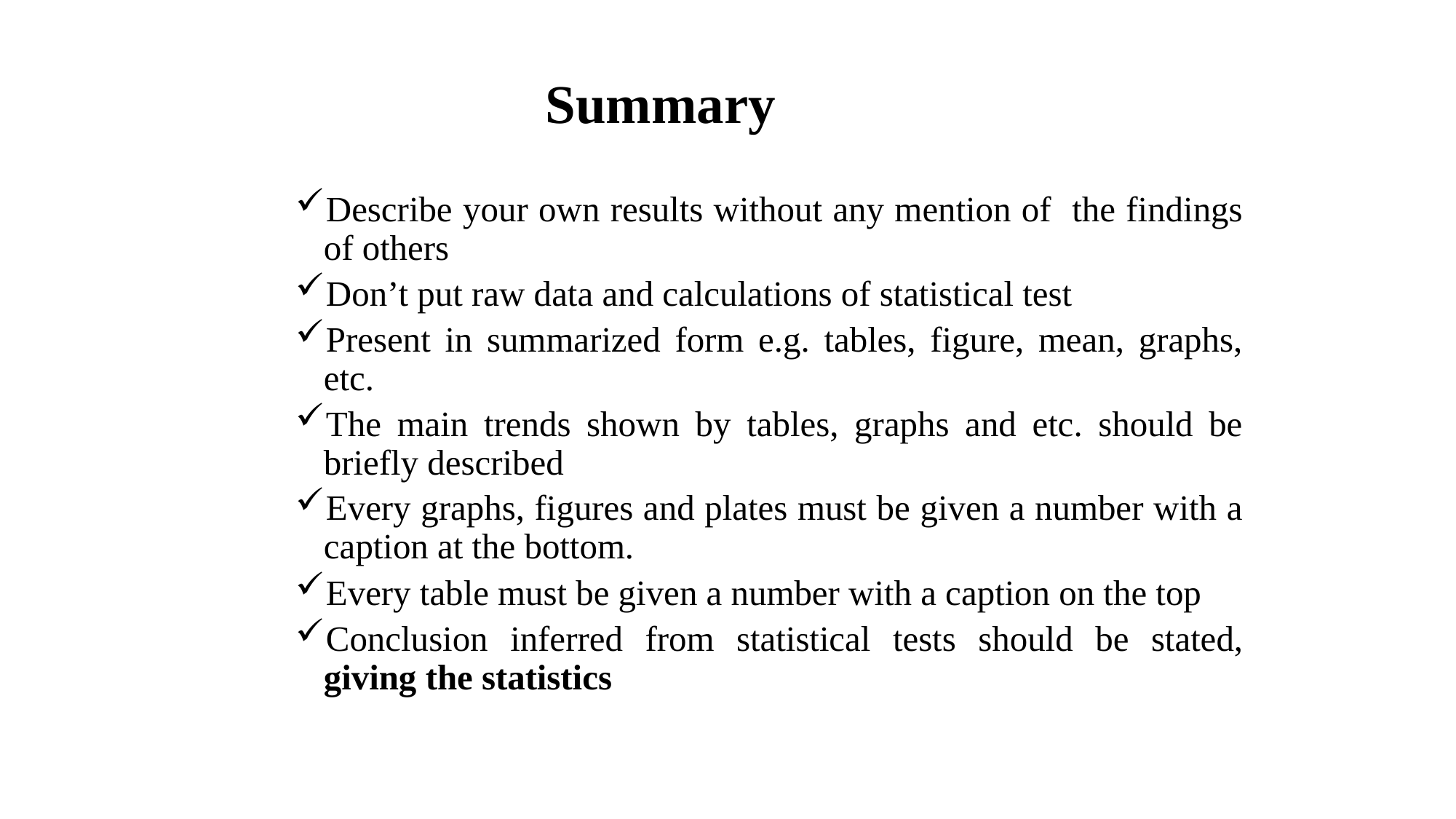

# Summary
Describe your own results without any mention of  the findings of others
Don’t put raw data and calculations of statistical test
Present in summarized form e.g. tables, figure, mean, graphs, etc.
The main trends shown by tables, graphs and etc. should be briefly described
Every graphs, figures and plates must be given a number with a caption at the bottom.
Every table must be given a number with a caption on the top
Conclusion inferred from statistical tests should be stated, giving the statistics